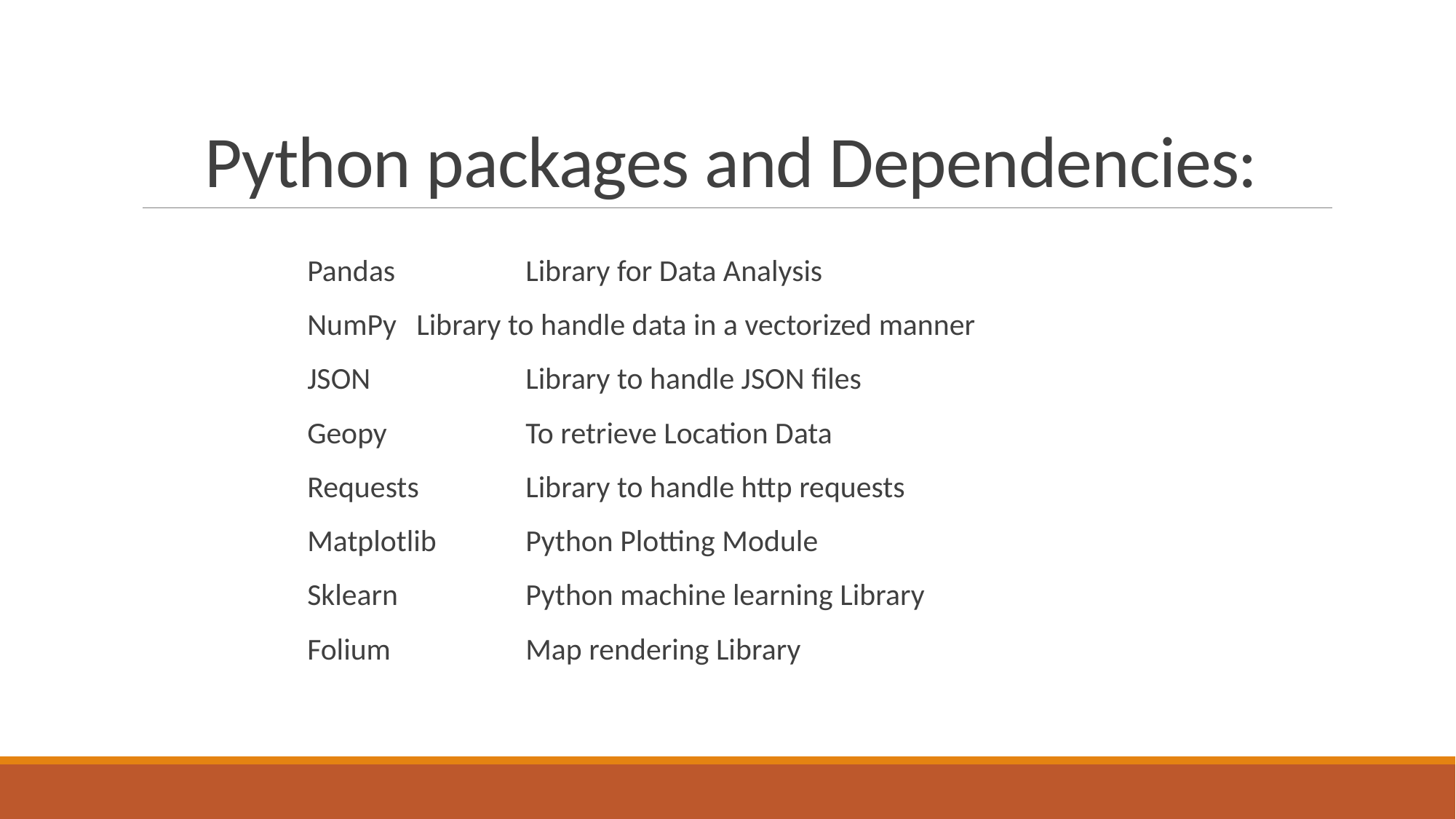

# Python packages and Dependencies:
Pandas 		Library for Data Analysis
NumPy  	Library to handle data in a vectorized manner
JSON 	 	Library to handle JSON files
Geopy	 	To retrieve Location Data
Requests	Library to handle http requests
Matplotlib	Python Plotting Module
Sklearn	 	Python machine learning Library
Folium 		Map rendering Library